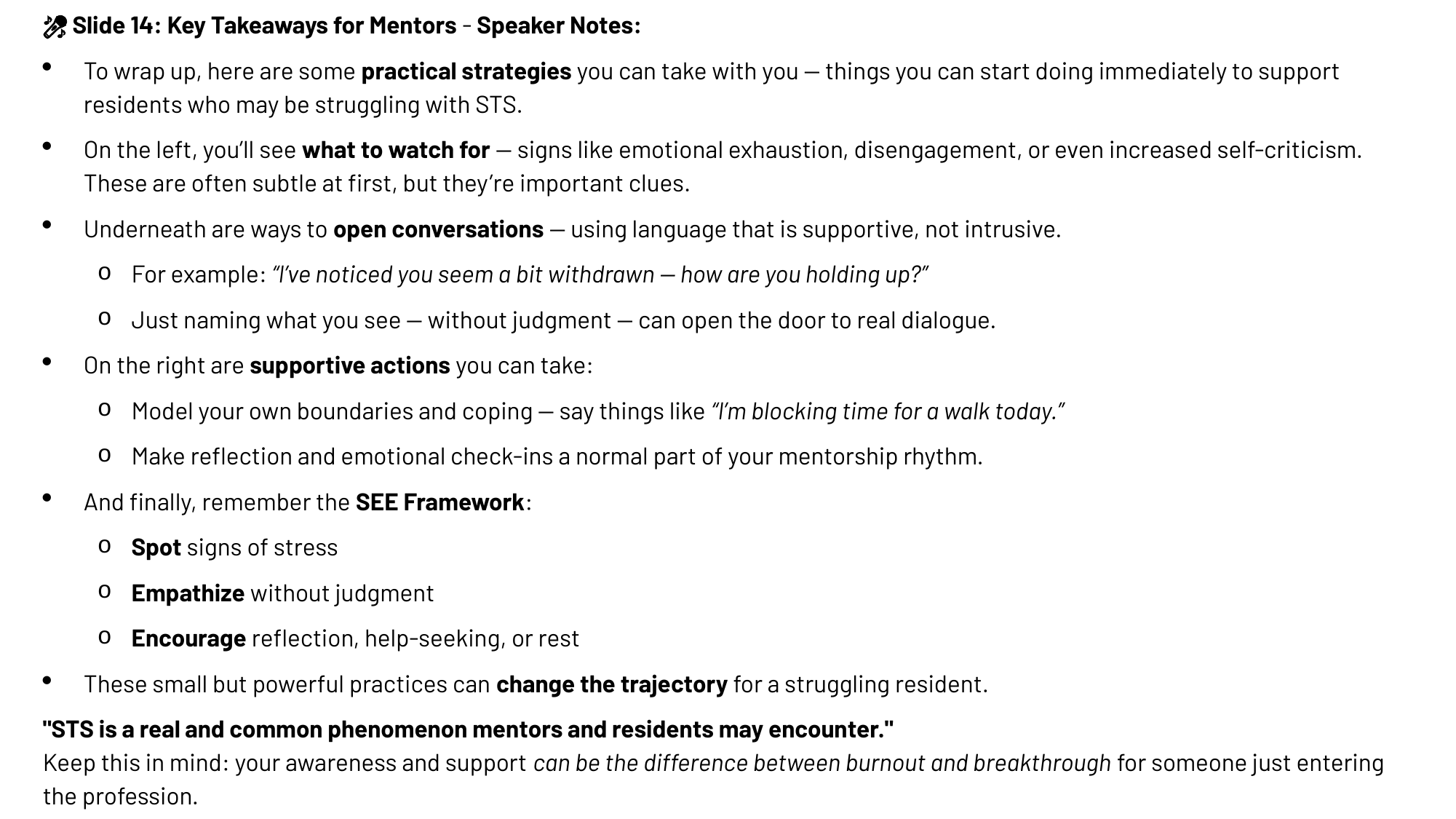

🎤 Slide 14: Key Takeaways for Mentors - Speaker Notes:
To wrap up, here are some practical strategies you can take with you — things you can start doing immediately to support residents who may be struggling with STS.
On the left, you’ll see what to watch for — signs like emotional exhaustion, disengagement, or even increased self-criticism. These are often subtle at first, but they’re important clues.
Underneath are ways to open conversations — using language that is supportive, not intrusive.
For example: “I’ve noticed you seem a bit withdrawn — how are you holding up?”
Just naming what you see — without judgment — can open the door to real dialogue.
On the right are supportive actions you can take:
Model your own boundaries and coping — say things like “I’m blocking time for a walk today.”
Make reflection and emotional check-ins a normal part of your mentorship rhythm.
And finally, remember the SEE Framework:
Spot signs of stress
Empathize without judgment
Encourage reflection, help-seeking, or rest
These small but powerful practices can change the trajectory for a struggling resident.
"STS is a real and common phenomenon mentors and residents may encounter."
Keep this in mind: your awareness and support can be the difference between burnout and breakthrough for someone just entering the profession.